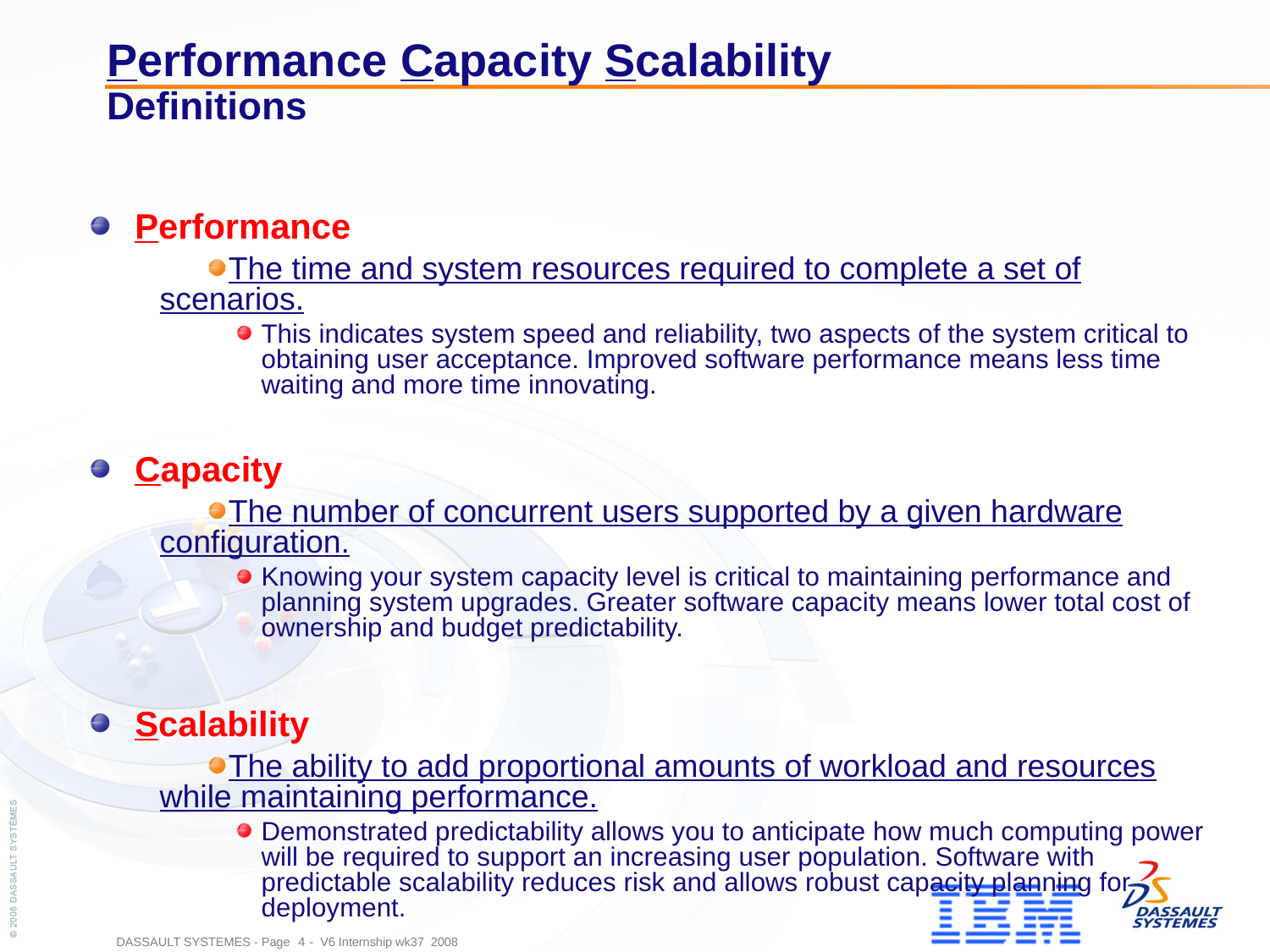

# Performance Capacity Scalability Definitions

Performance
The time and system resources required to complete a set of scenarios.
This indicates system speed and reliability, two aspects of the system critical to obtaining user acceptance. Improved software performance means less time waiting and more time innovating.

Capacity
The number of concurrent users supported by a given hardware configuration.
Knowing your system capacity level is critical to maintaining performance and planning system upgrades. Greater software capacity means lower total cost of ownership and budget predictability.

Scalability
The ability to add proportional amounts of workload and resources while maintaining performance.
Demonstrated predictability allows you to anticipate how much computing power will be required to support an increasing user population. Software with predictable scalability reduces risk and allows robust capacity planning for deployment.